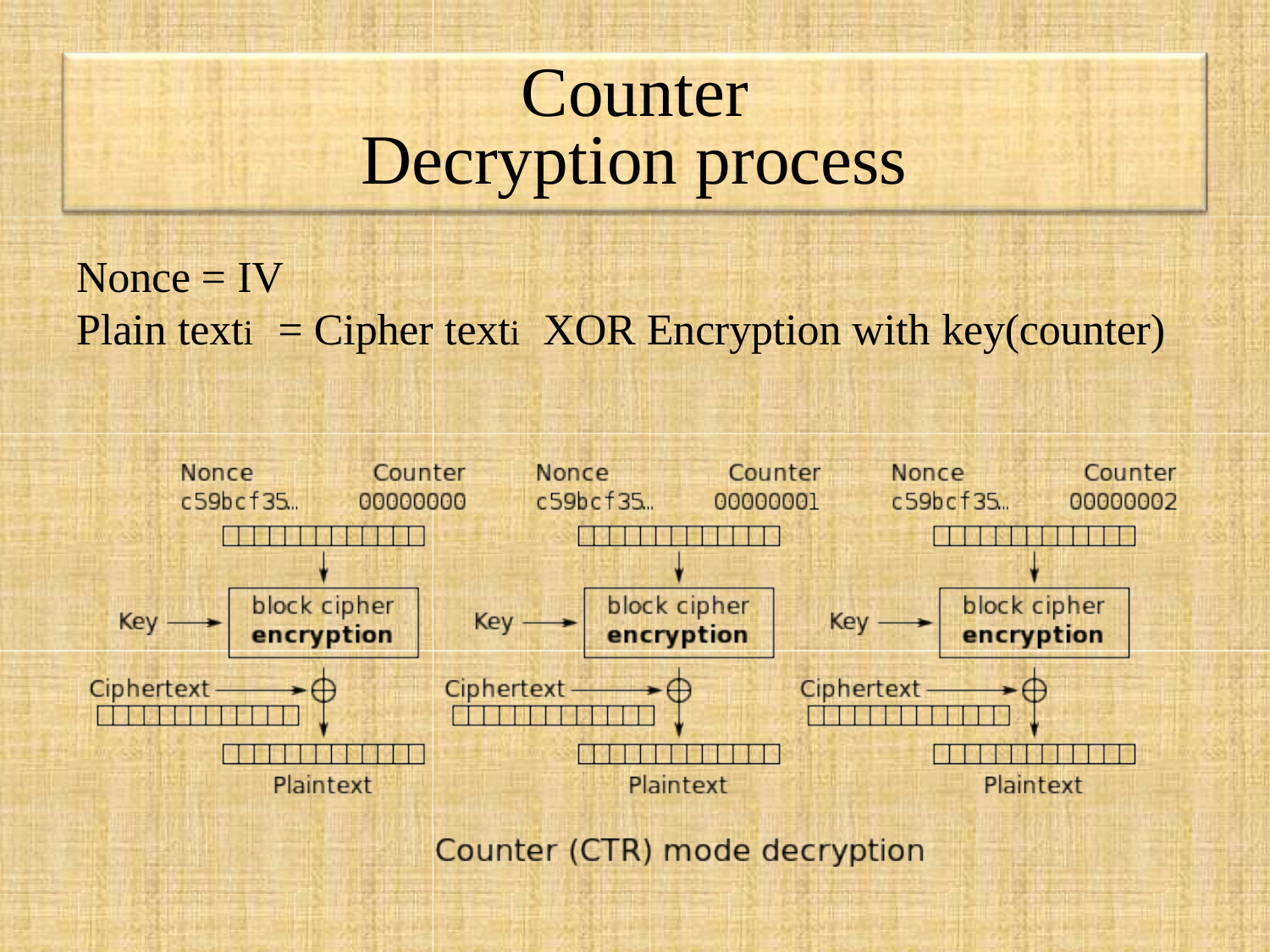

# Counter  Decryption process
Nonce = IV
Plain texti	= Cipher texti	XOR Encryption with key(counter)